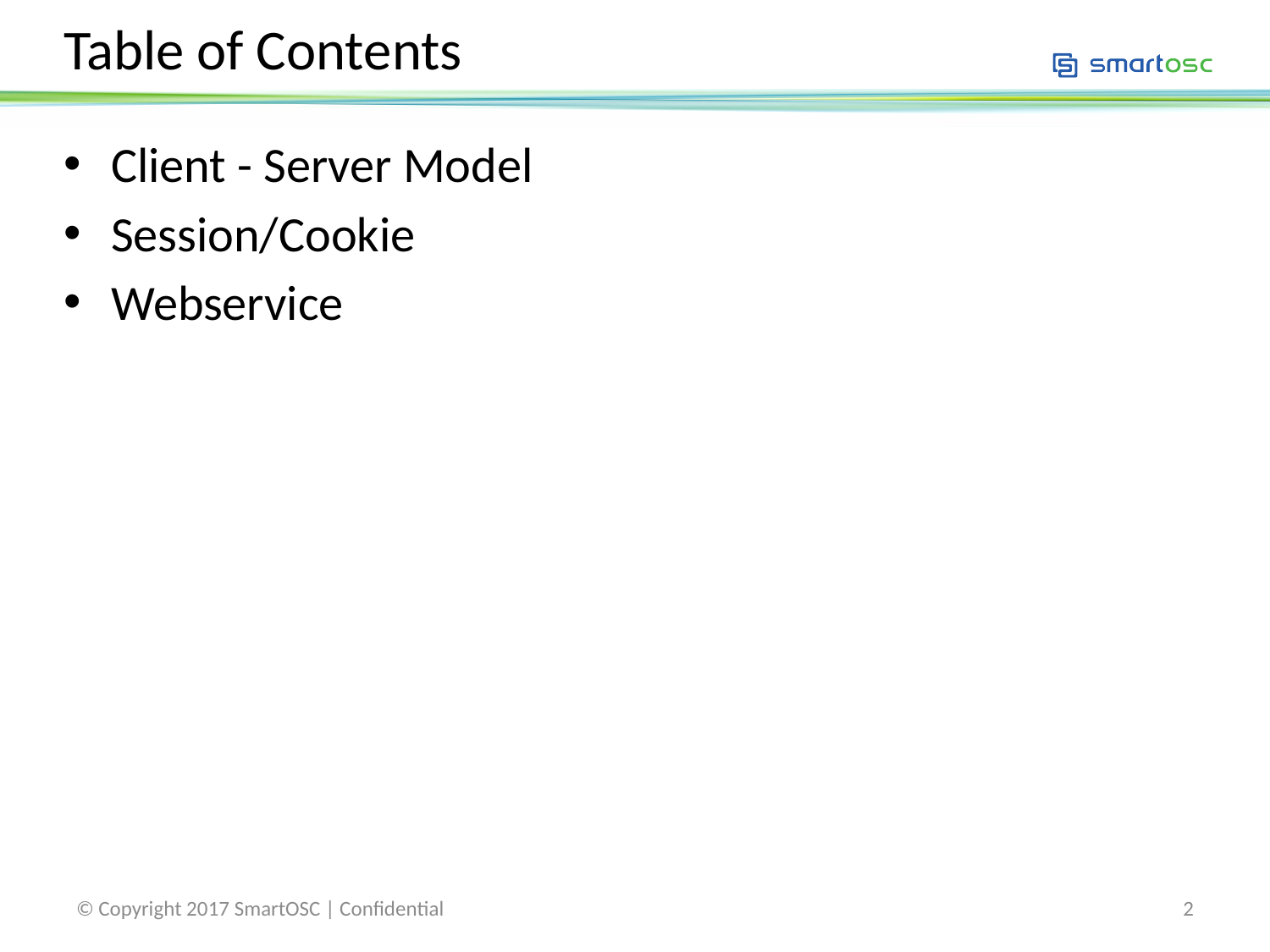

# Table of Contents
Client - Server Model
Session/Cookie
Webservice

© Copyright 2017 SmartOSC | Confidential
2